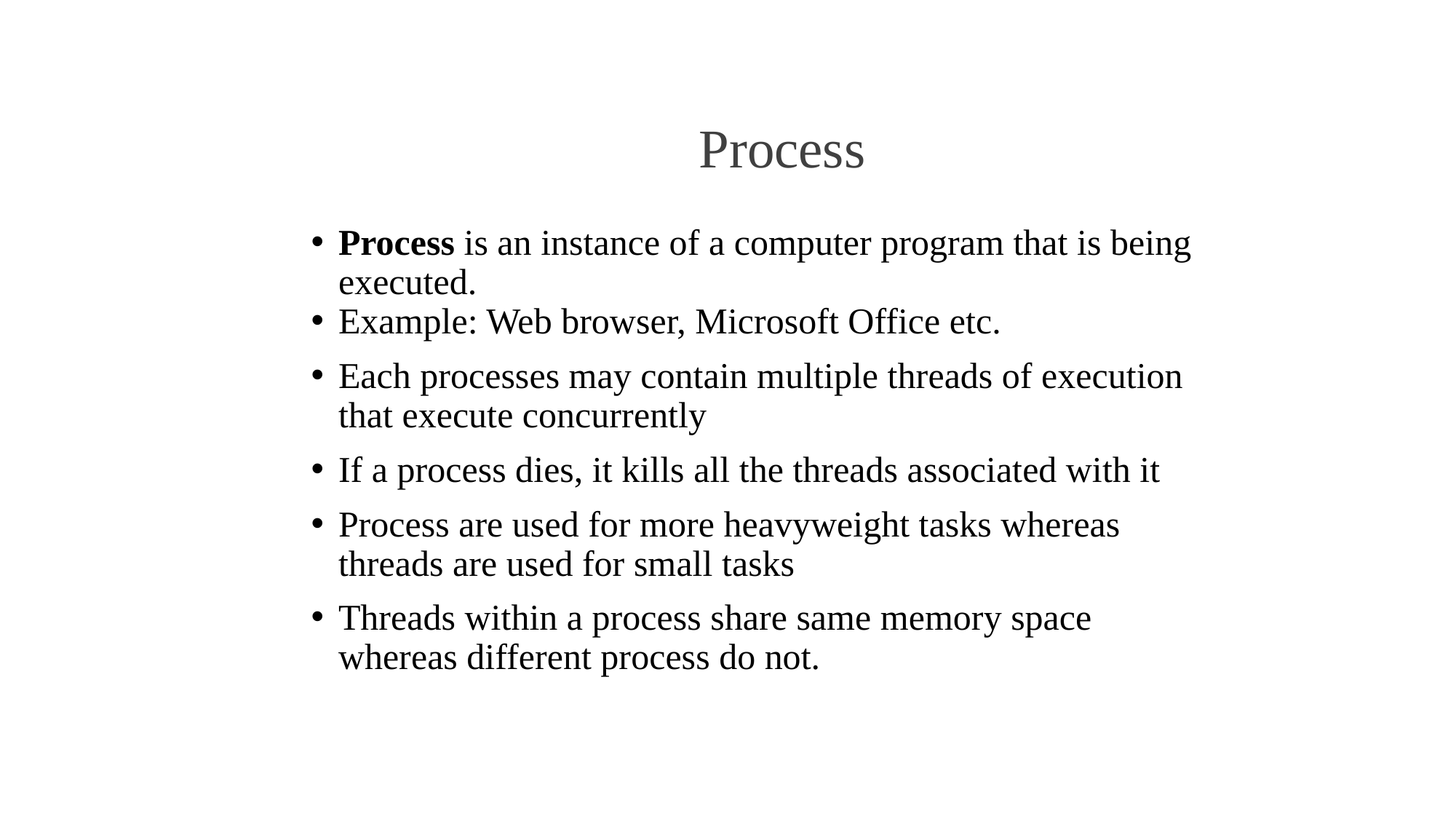

# Process
Process is an instance of a computer program that is being executed.
Example: Web browser, Microsoft Office etc.
Each processes may contain multiple threads of execution that execute concurrently
If a process dies, it kills all the threads associated with it
Process are used for more heavyweight tasks whereas threads are used for small tasks
Threads within a process share same memory space whereas different process do not.